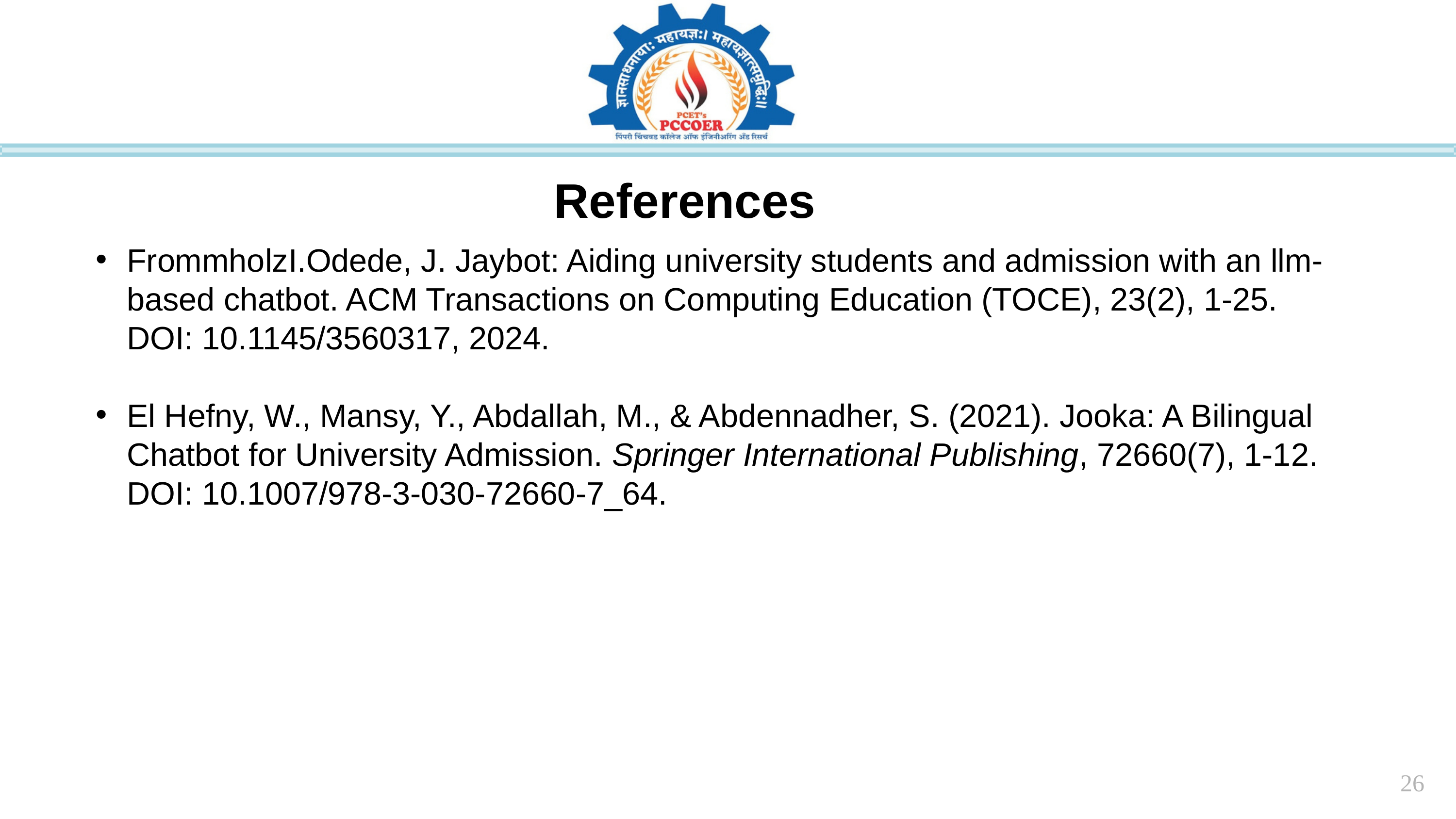

References

FrommholzI.Odede, J. Jaybot: Aiding university students and admission with an llm-based chatbot. ACM Transactions on Computing Education (TOCE), 23(2), 1-25. DOI: 10.1145/3560317, 2024.

El Hefny, W., Mansy, Y., Abdallah, M., & Abdennadher, S. (2021). Jooka: A Bilingual Chatbot for University Admission. Springer International Publishing, 72660(7), 1-12. DOI: 10.1007/978-3-030-72660-7_64.

26